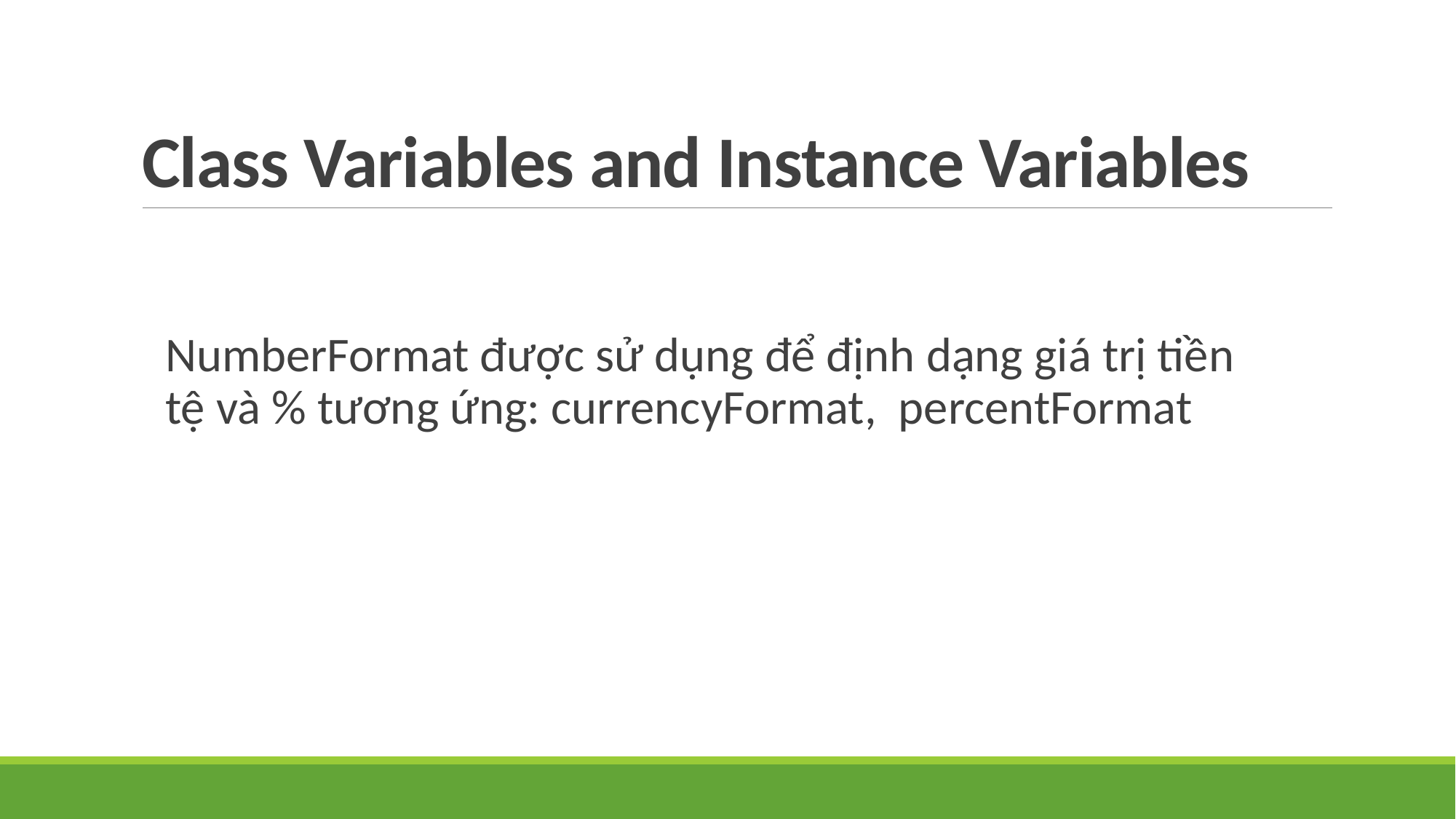

# Class Variables and Instance Variables
NumberFormat được sử dụng để định dạng giá trị tiền tệ và % tương ứng: currencyFormat,  percentFormat